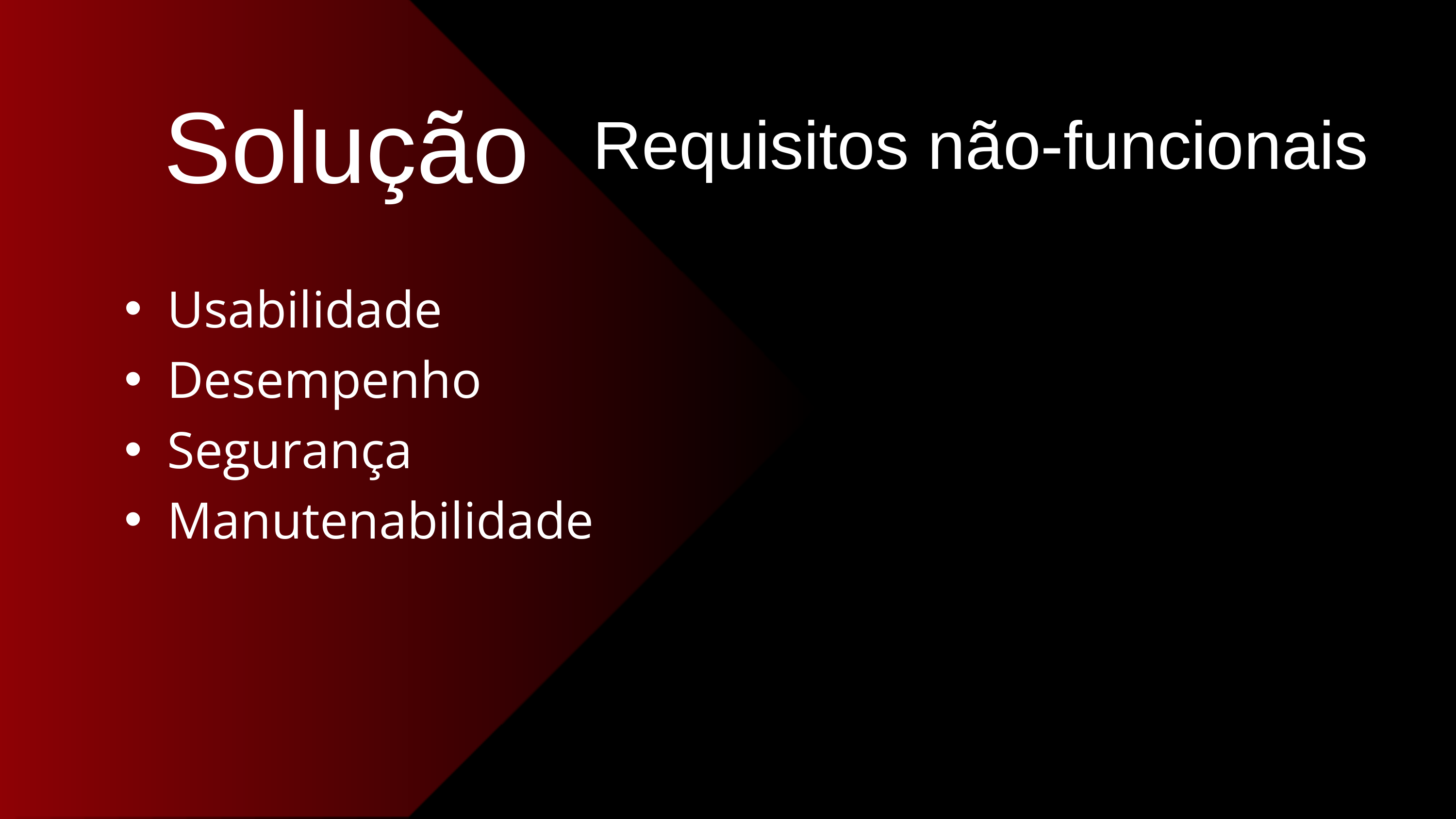

Solução
Requisitos não-funcionais
Usabilidade
Desempenho
Segurança
Manutenabilidade